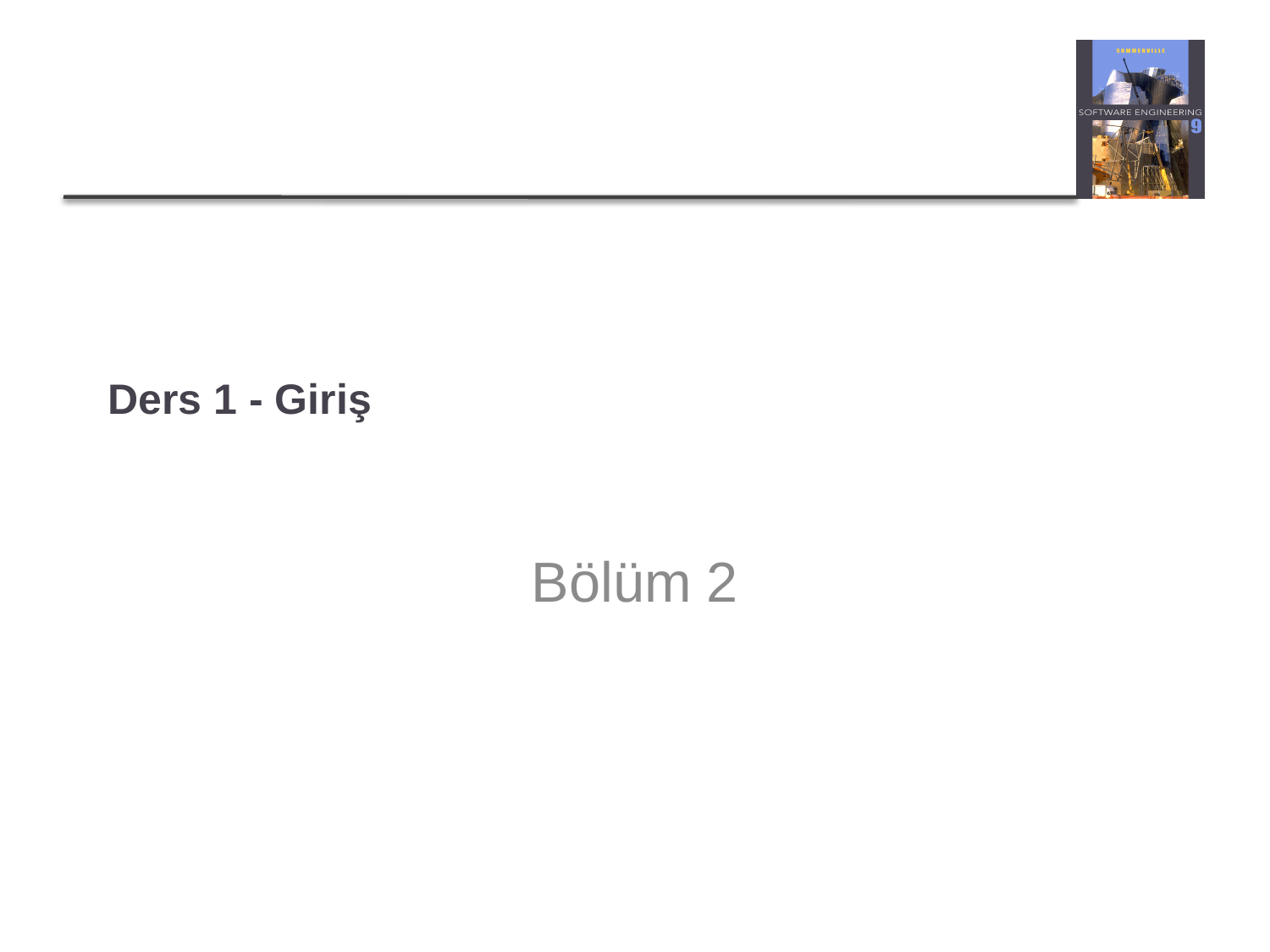

# Ders 1 - Giriş
Bölüm 2